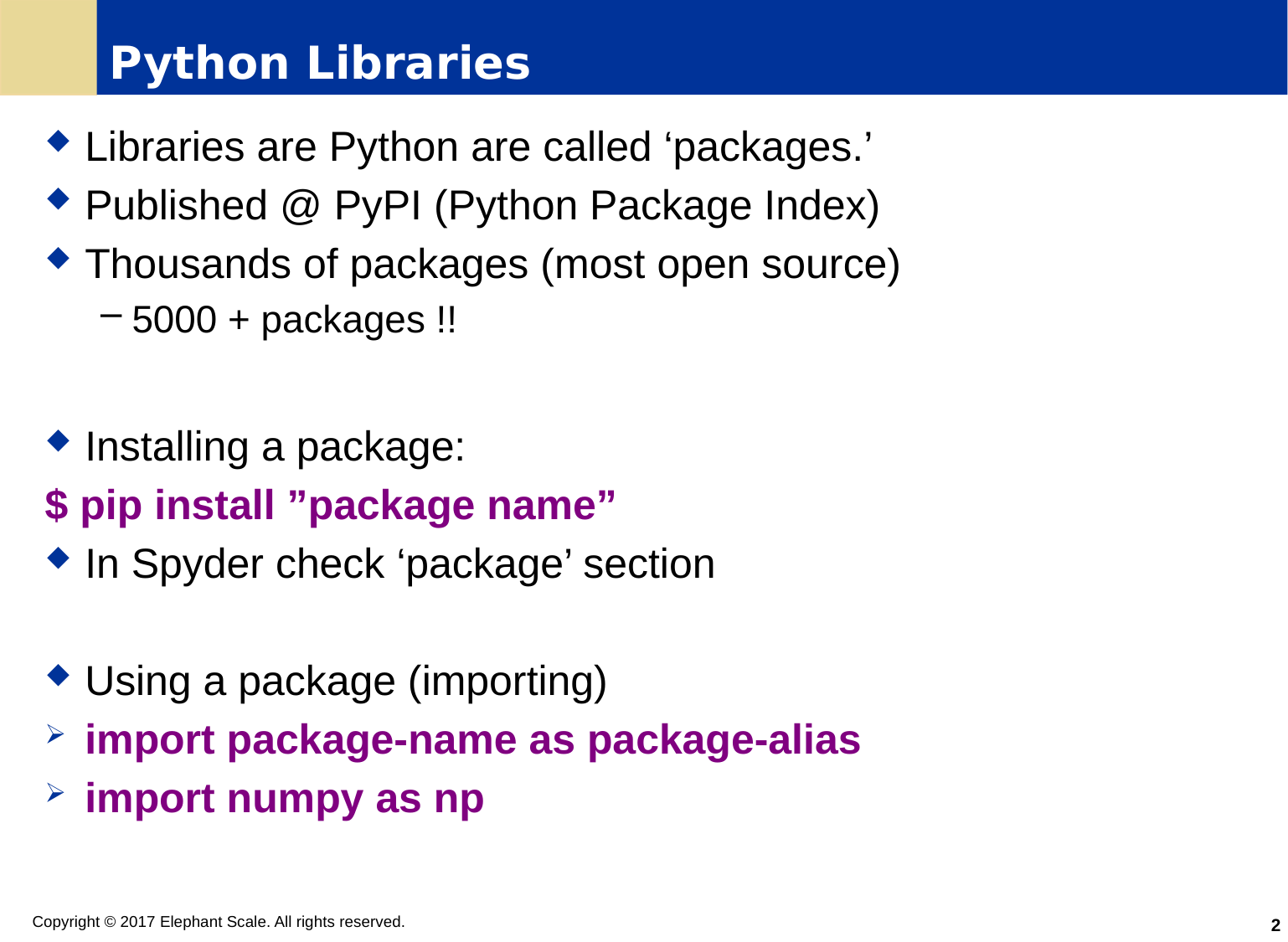

# Python Libraries
Libraries are Python are called ‘packages.’
Published @ PyPI (Python Package Index)
Thousands of packages (most open source)
5000 + packages !!

Installing a package:
$ pip install ”package name”
In Spyder check ‘package’ section

Using a package (importing)
import package-name as package-alias
import numpy as np

2
Copyright © 2017 Elephant Scale. All rights reserved.